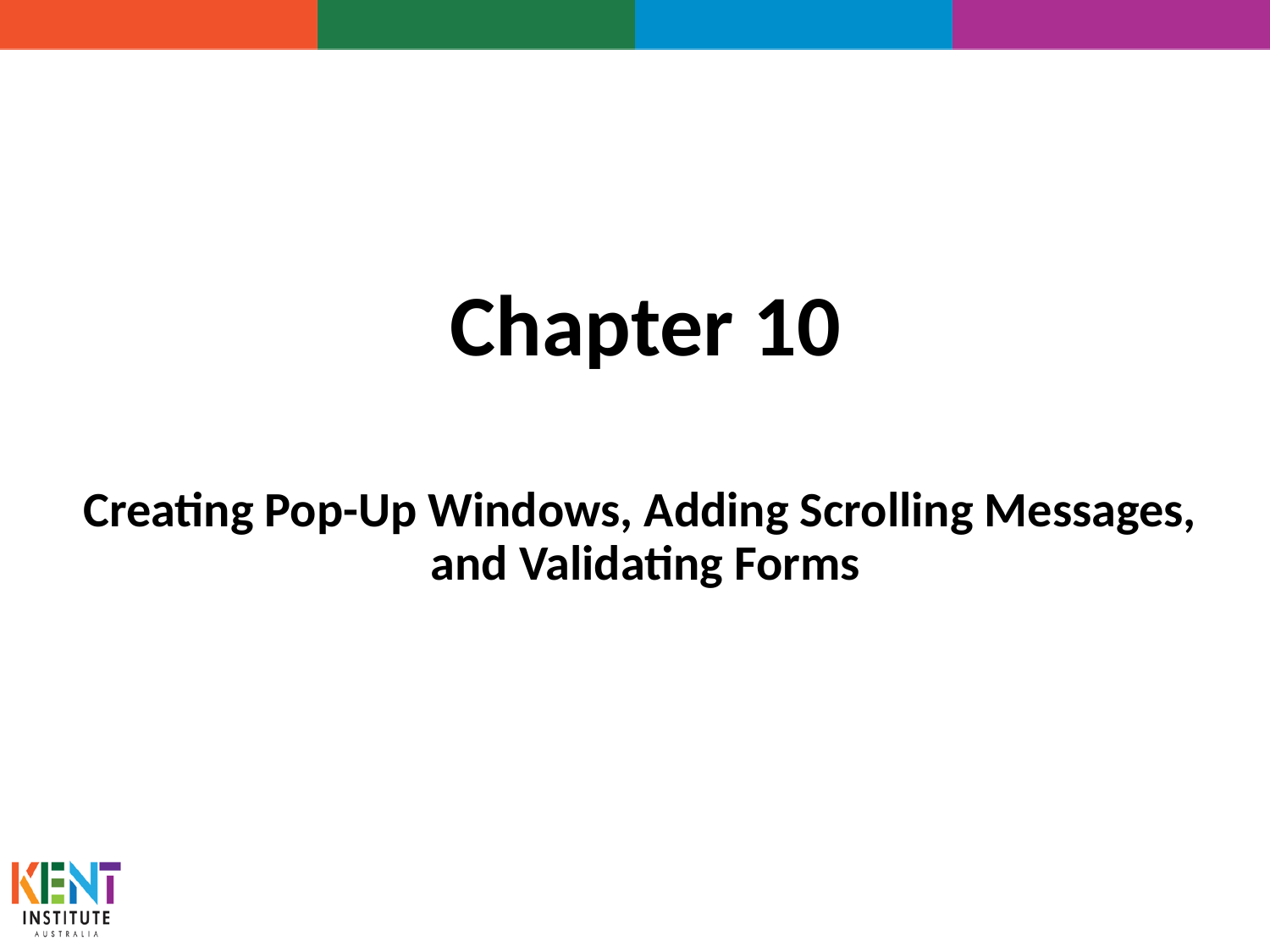

Chapter 10

Creating Pop-Up Windows, Adding Scrolling Messages,
and Validating Forms